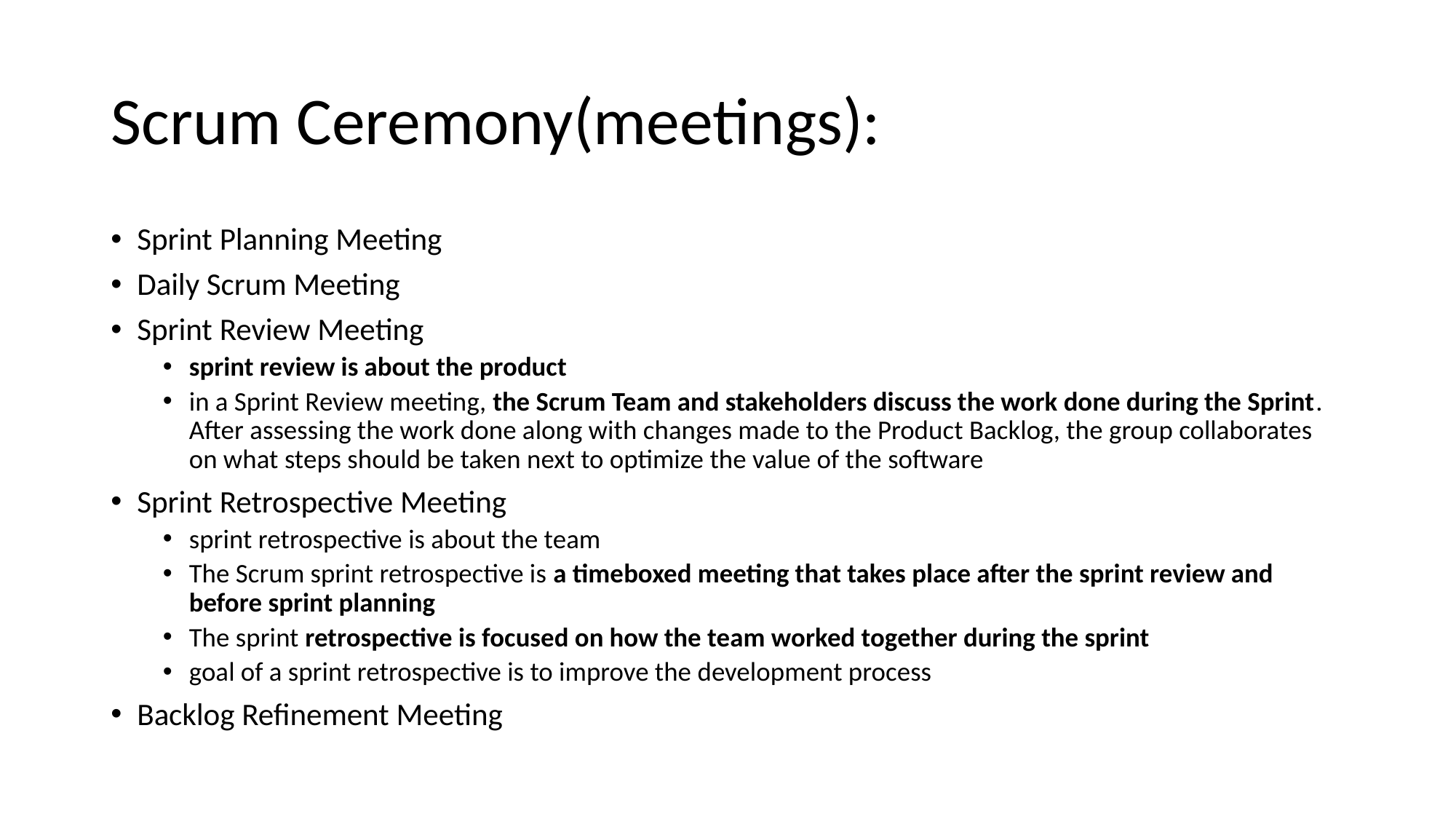

# Scrum Ceremony(meetings):
Sprint Planning Meeting
Daily Scrum Meeting
Sprint Review Meeting
sprint review is about the product
in a Sprint Review meeting, the Scrum Team and stakeholders discuss the work done during the Sprint. After assessing the work done along with changes made to the Product Backlog, the group collaborates on what steps should be taken next to optimize the value of the software
Sprint Retrospective Meeting
sprint retrospective is about the team
The Scrum sprint retrospective is a timeboxed meeting that takes place after the sprint review and before sprint planning
The sprint retrospective is focused on how the team worked together during the sprint
goal of a sprint retrospective is to improve the development process
Backlog Refinement Meeting